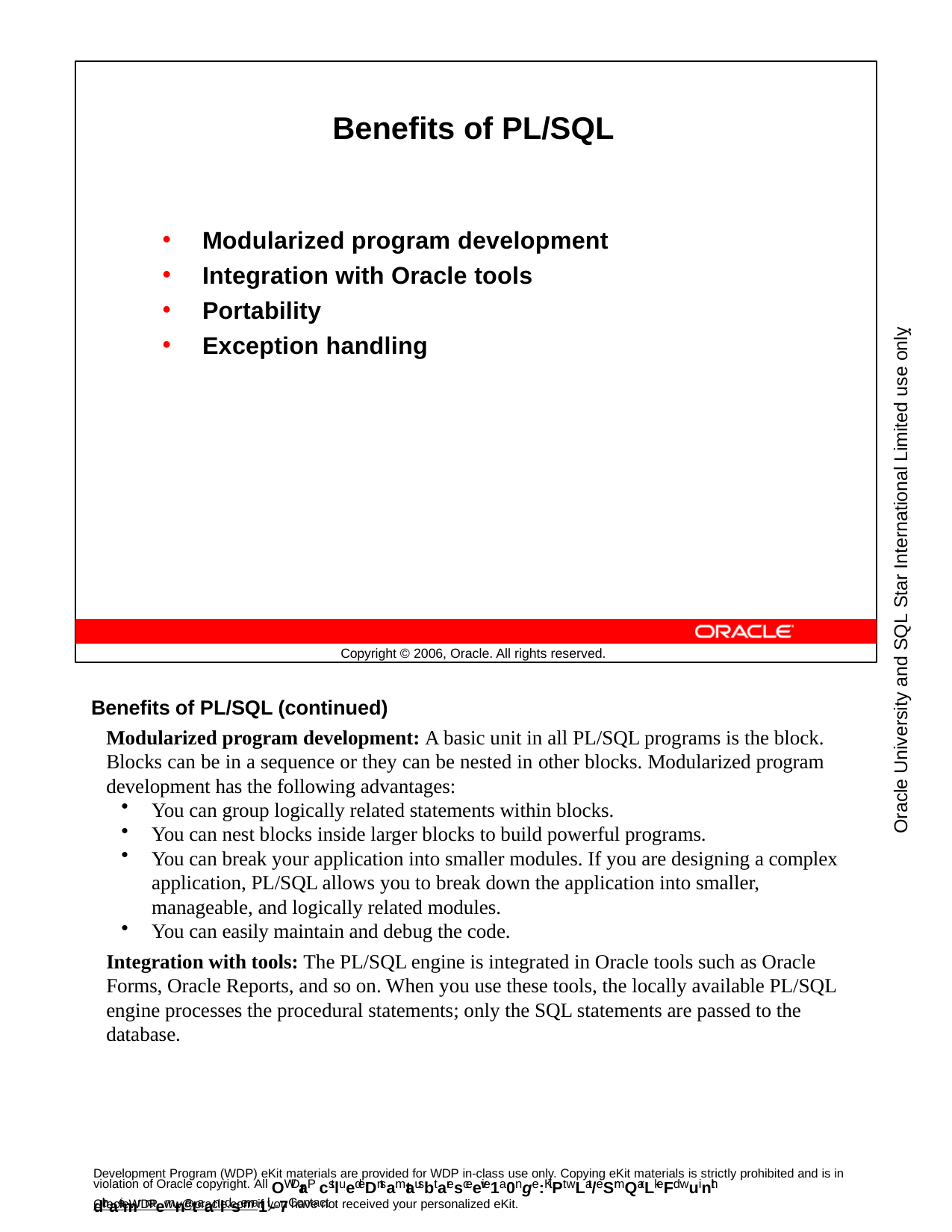

Benefits of PL/SQL

Modularized program development
Integration with Oracle tools
Portability
Exception handling
Oracle University and SQL Star International Limited use onlyฺ
Copyright © 2006, Oracle. All rights reserved.
Benefits of PL/SQL (continued)
Modularized program development: A basic unit in all PL/SQL programs is the block.  Blocks can be in a sequence or they can be nested in other blocks. Modularized program  development has the following advantages:
You can group logically related statements within blocks.
You can nest blocks inside larger blocks to build powerful programs.
You can break your application into smaller modules. If you are designing a complex  application, PL/SQL allows you to break down the application into smaller,  manageable, and logically related modules.
You can easily maintain and debug the code.
Integration with tools: The PL/SQL engine is integrated in Oracle tools such as Oracle  Forms, Oracle Reports, and so on. When you use these tools, the locally available PL/SQL  engine processes the procedural statements; only the SQL statements are passed to the  database.
Development Program (WDP) eKit materials are provided for WDP in-class use only. Copying eKit materials is strictly prohibited and is in
violation of Oracle copyright. All OWDraP cstluedeDntsamtausbt aresceeive1a0nge:KiPt wLat/eSrmQarLkeFd wuinth dthaeimr naemnetaanldsema1il-. 7Contact
OracleWDP_ww@oracle.com if you have not received your personalized eKit.